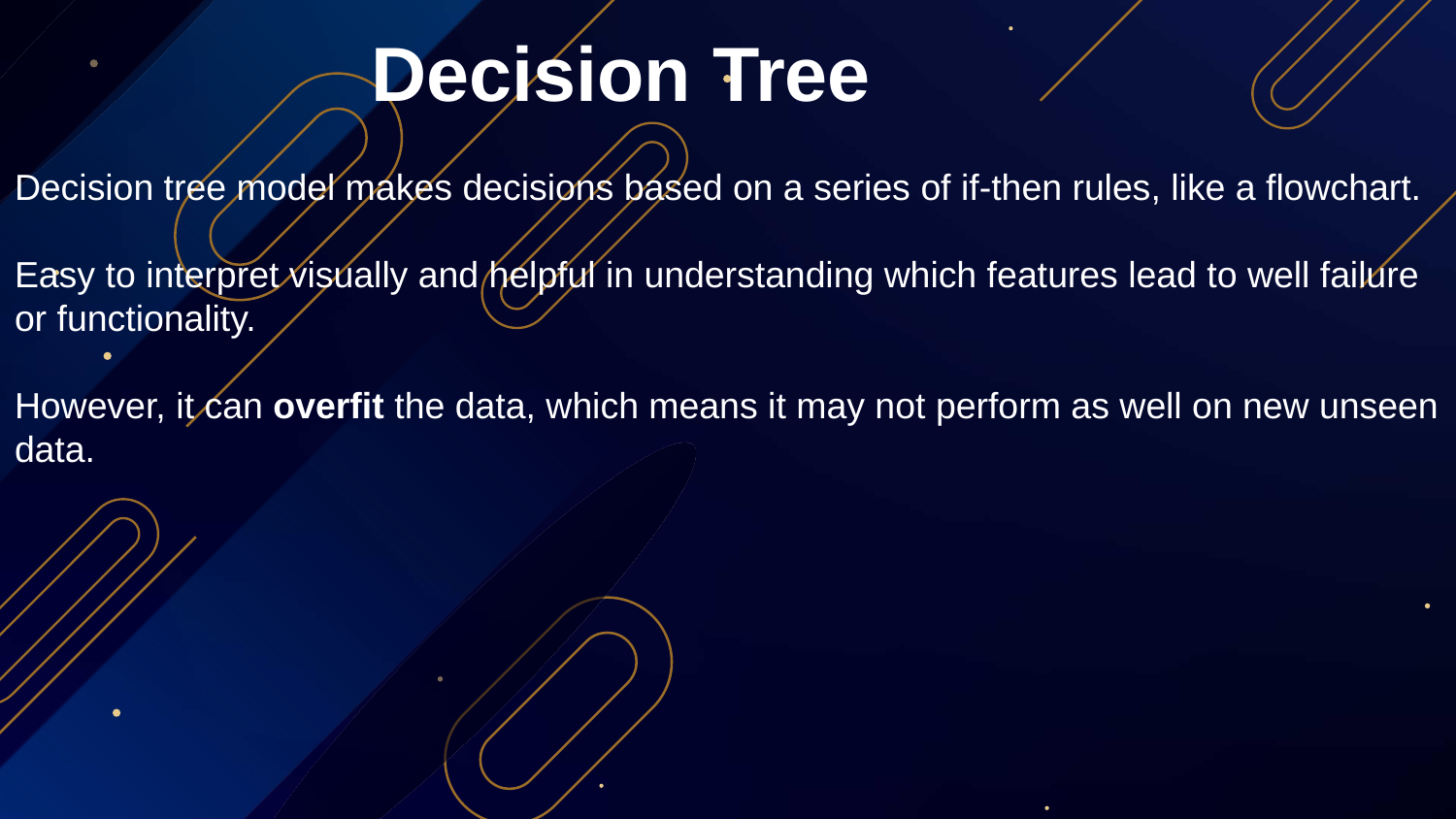

# Decision Tree
Decision tree model makes decisions based on a series of if-then rules, like a flowchart.

Easy to interpret visually and helpful in understanding which features lead to well failure
or functionality.

However, it can overfit the data, which means it may not perform as well on new unseen data.